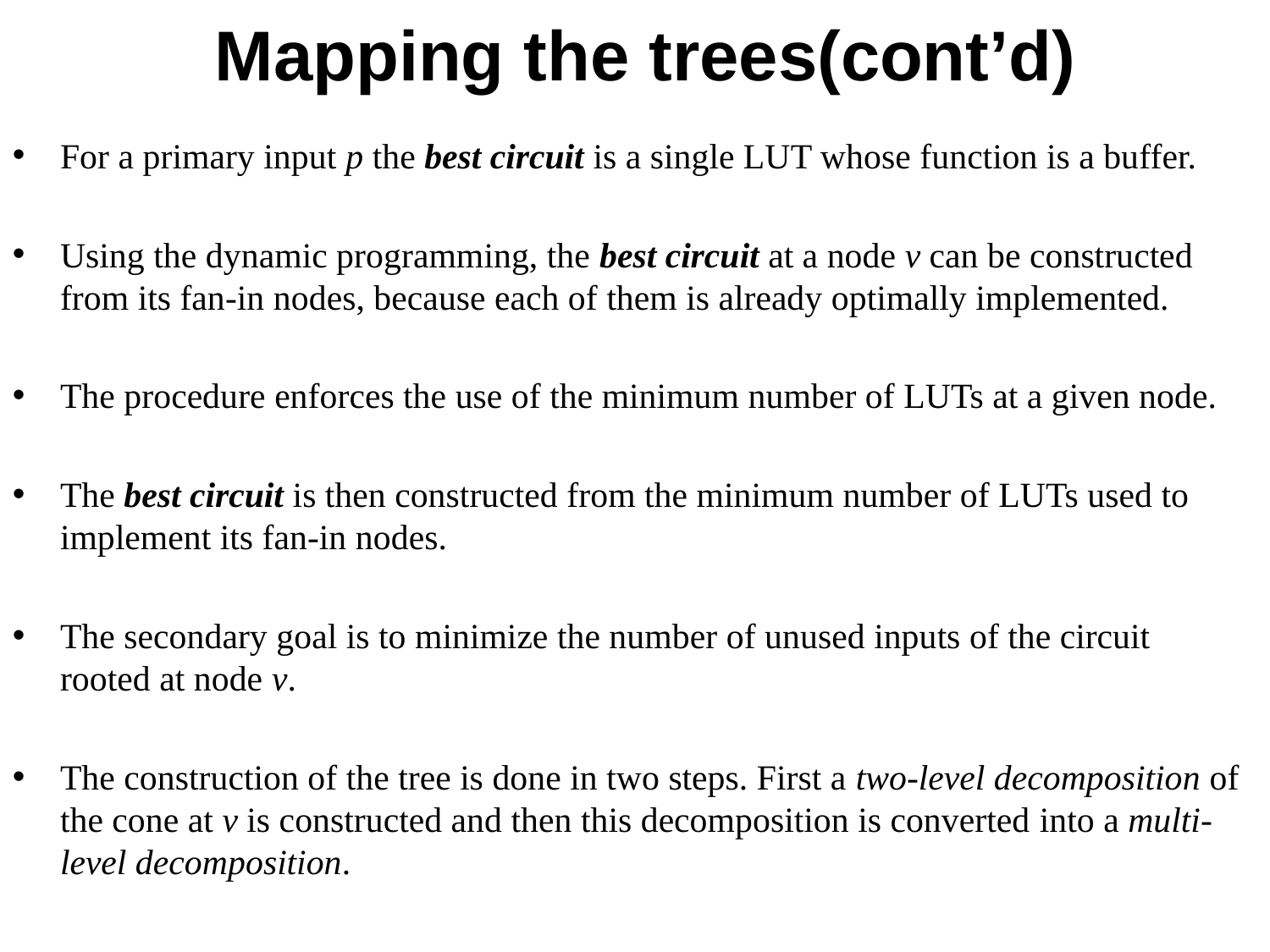

Mapping the trees(cont’d)
For a primary input p the best circuit is a single LUT whose function is a buffer.

Using the dynamic programming, the best circuit at a node v can be constructed from its fan-in nodes, because each of them is already optimally implemented.

The procedure enforces the use of the minimum number of LUTs at a given node.

The best circuit is then constructed from the minimum number of LUTs used to implement its fan-in nodes.

The secondary goal is to minimize the number of unused inputs of the circuit rooted at node v.

The construction of the tree is done in two steps. First a two-level decomposition of the cone at v is constructed and then this decomposition is converted into a multi-level decomposition.